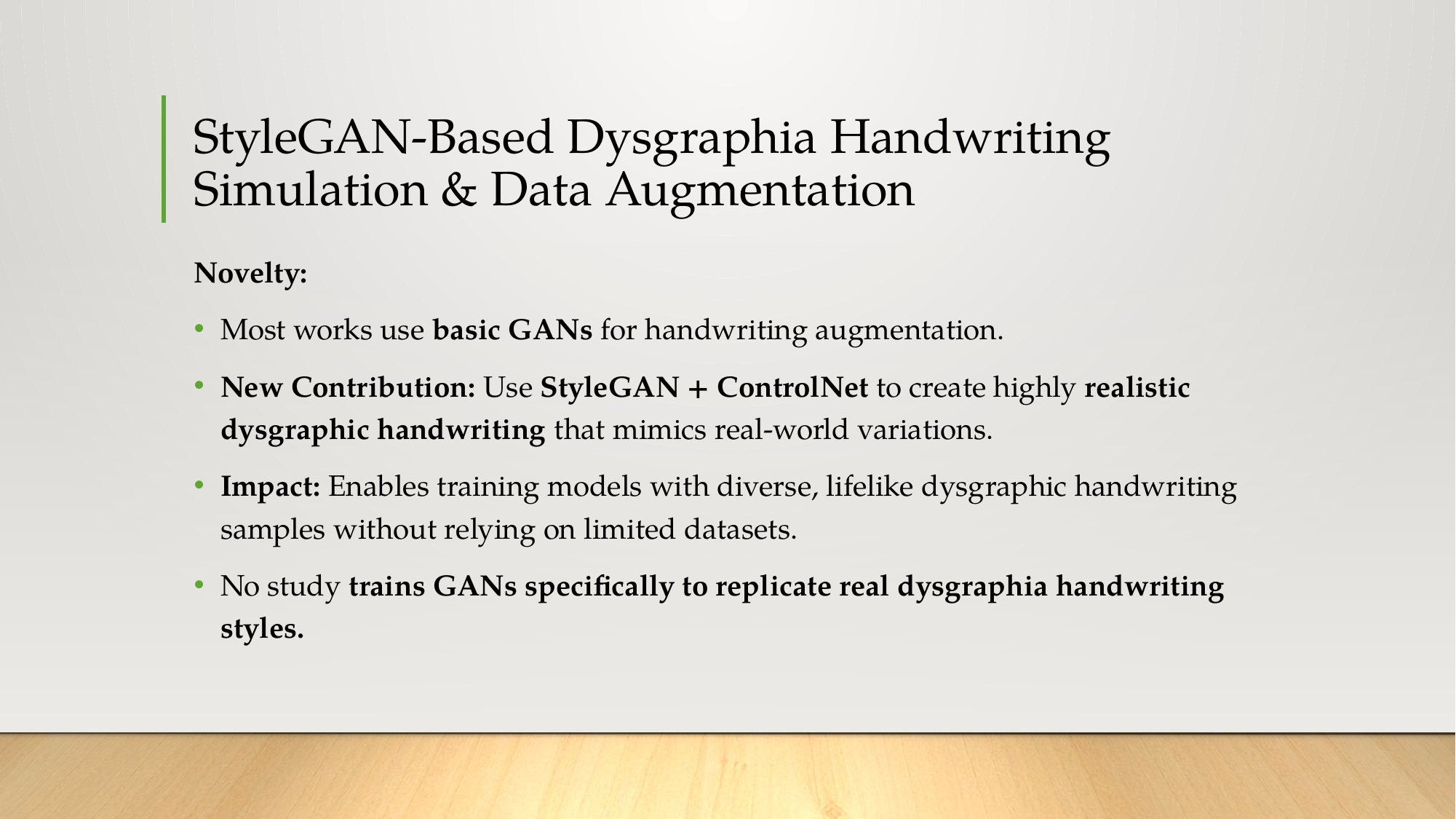

# StyleGAN-Based Dysgraphia Handwriting Simulation & Data Augmentation
Novelty:
Most works use basic GANs for handwriting augmentation.
New Contribution: Use StyleGAN + ControlNet to create highly realistic dysgraphic handwriting that mimics real-world variations.
Impact: Enables training models with diverse, lifelike dysgraphic handwriting samples without relying on limited datasets.
No study trains GANs specifically to replicate real dysgraphia handwriting styles.